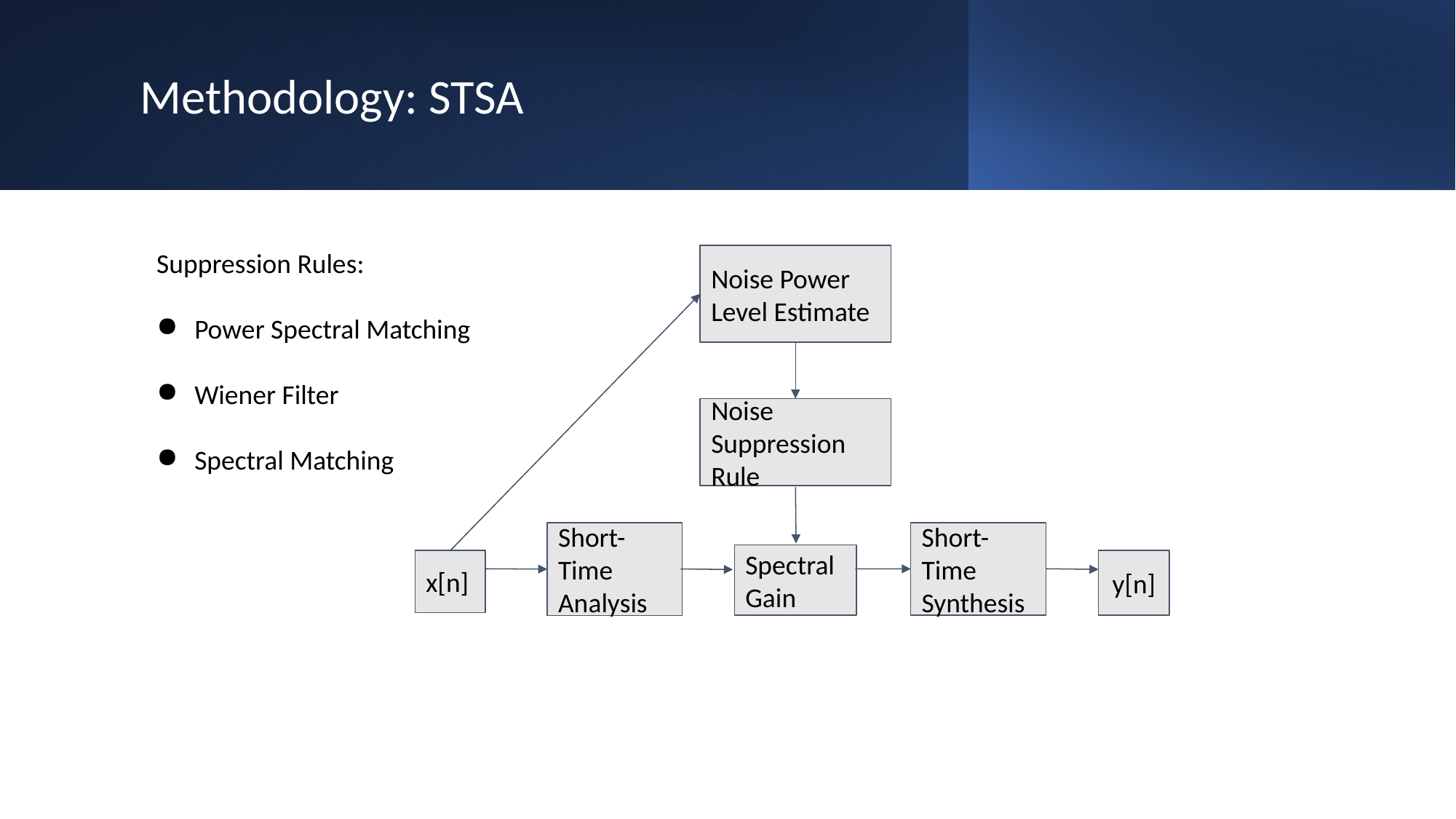

Methodology: STSA
Suppression Rules:

Power Spectral Matching

Wiener Filter

Spectral Matching
Noise Power Level Estimate
Noise Suppression Rule
Short-Time Analysis
Short-Time Synthesis
Spectral Gain
x[n]
y[n]